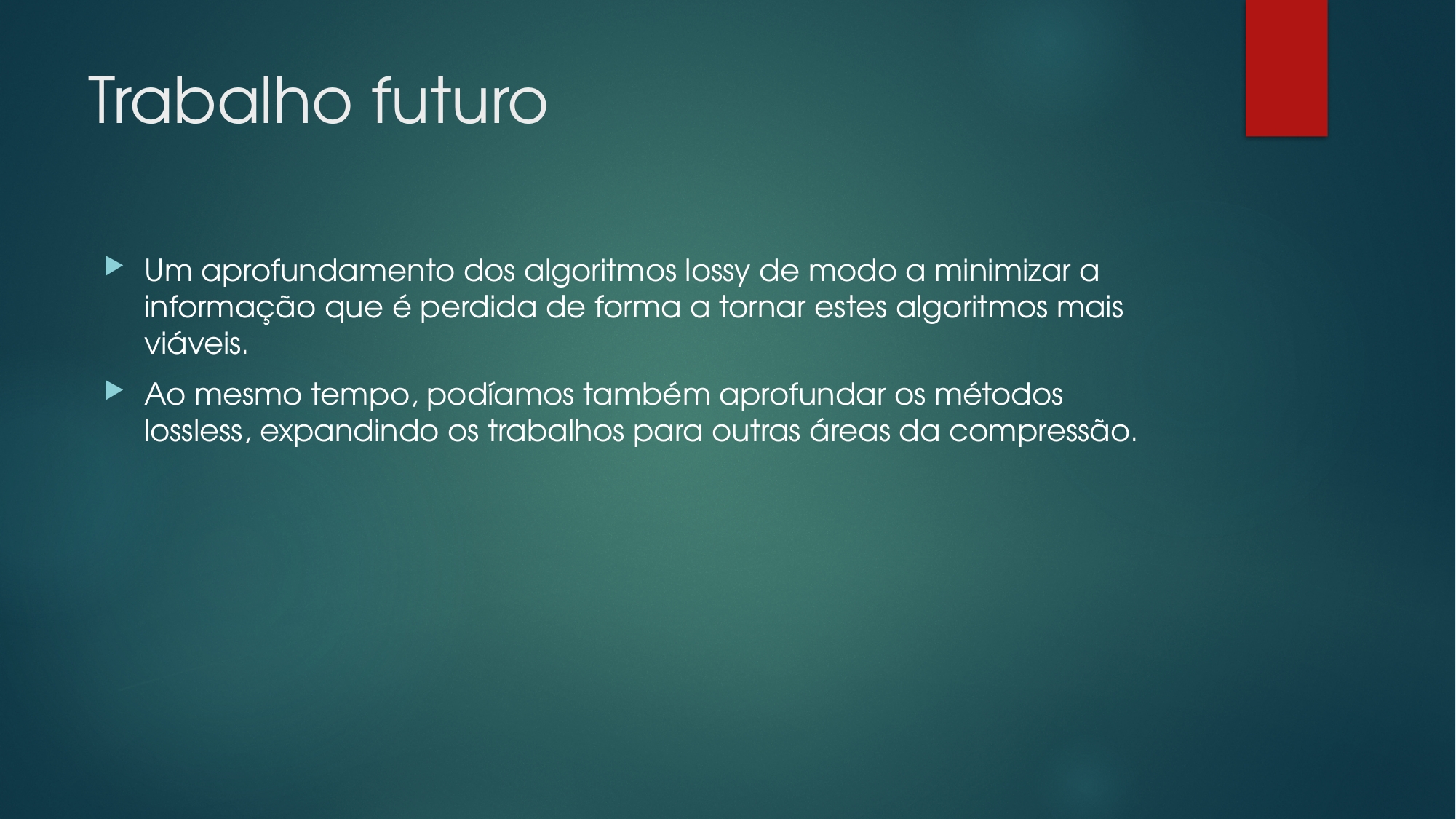

# Trabalho futuro
Um aprofundamento dos algoritmos lossy de modo a minimizar a informação que é perdida de forma a tornar estes algoritmos mais viáveis.
Ao mesmo tempo, podíamos também aprofundar os métodos lossless, expandindo os trabalhos para outras áreas da compressão.